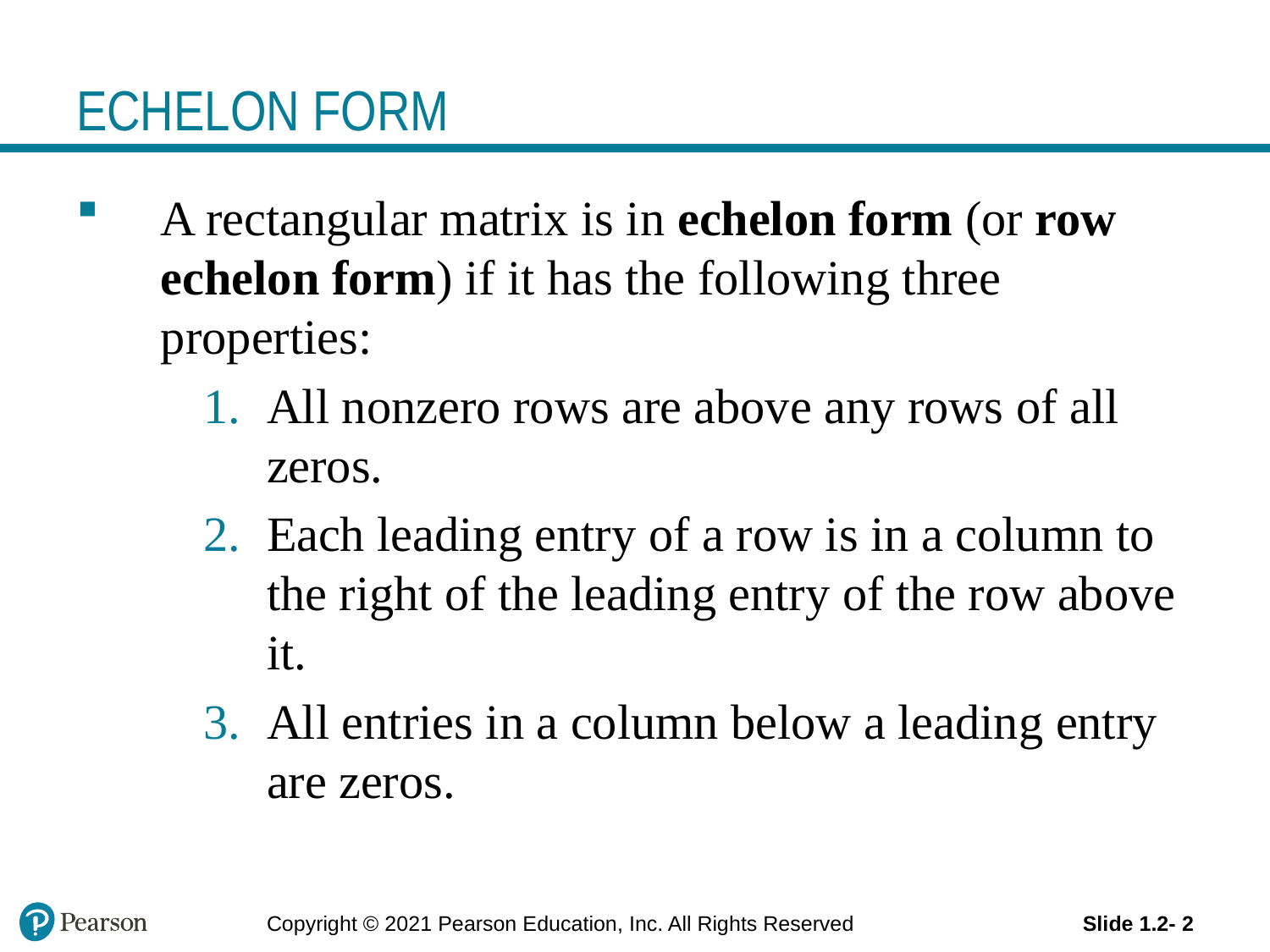

# ECHELON FORM
A rectangular matrix is in echelon form (or row echelon form) if it has the following three properties:
All nonzero rows are above any rows of all zeros.
Each leading entry of a row is in a column to the right of the leading entry of the row above it.
All entries in a column below a leading entry are zeros.
Copyright © 2021 Pearson Education, Inc. All Rights Reserved
Slide 1.2- 2